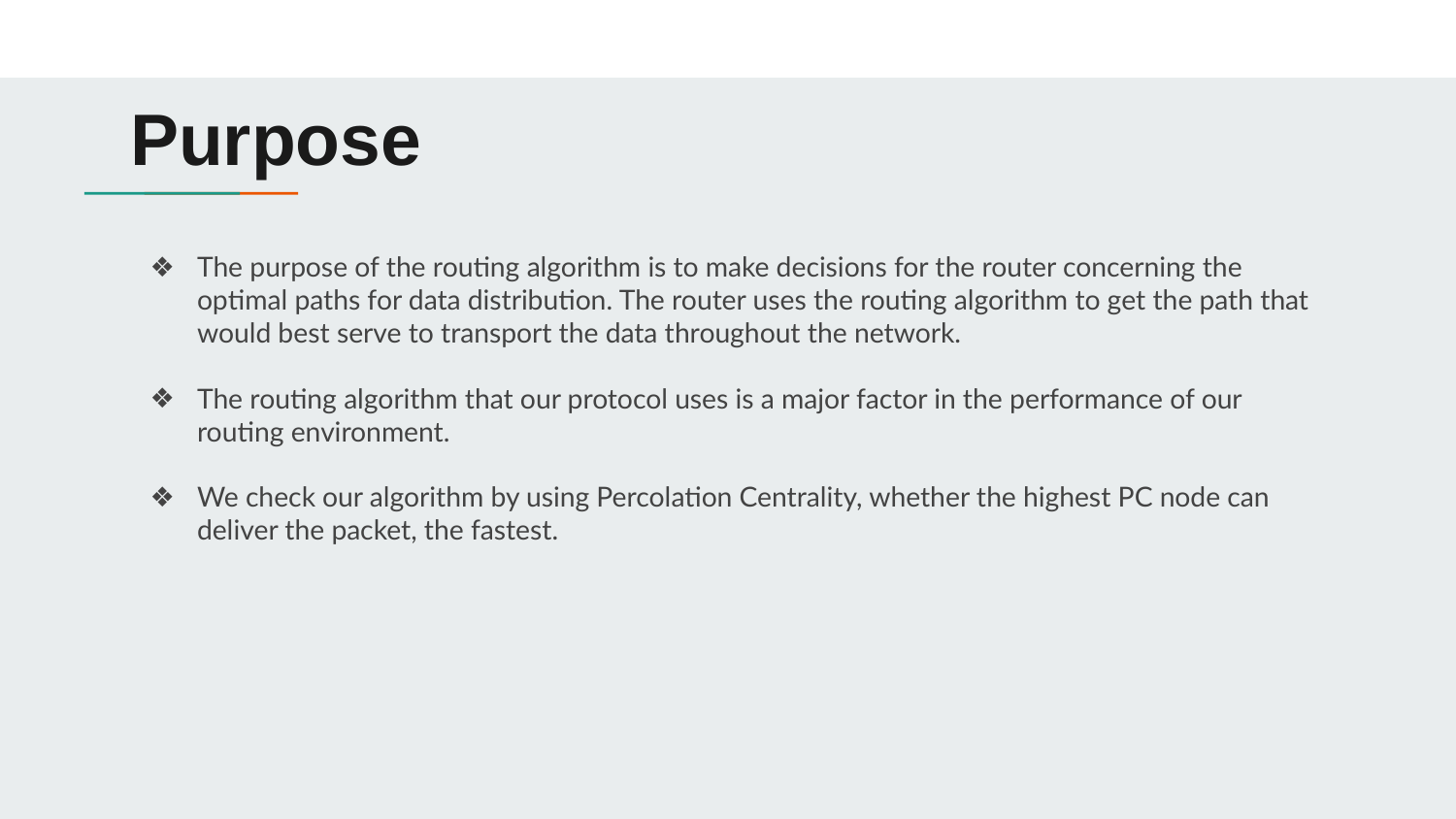

# Purpose

The purpose of the routing algorithm is to make decisions for the router concerning the optimal paths for data distribution. The router uses the routing algorithm to get the path that would best serve to transport the data throughout the network.

The routing algorithm that our protocol uses is a major factor in the performance of our routing environment.

We check our algorithm by using Percolation Centrality, whether the highest PC node can deliver the packet, the fastest.